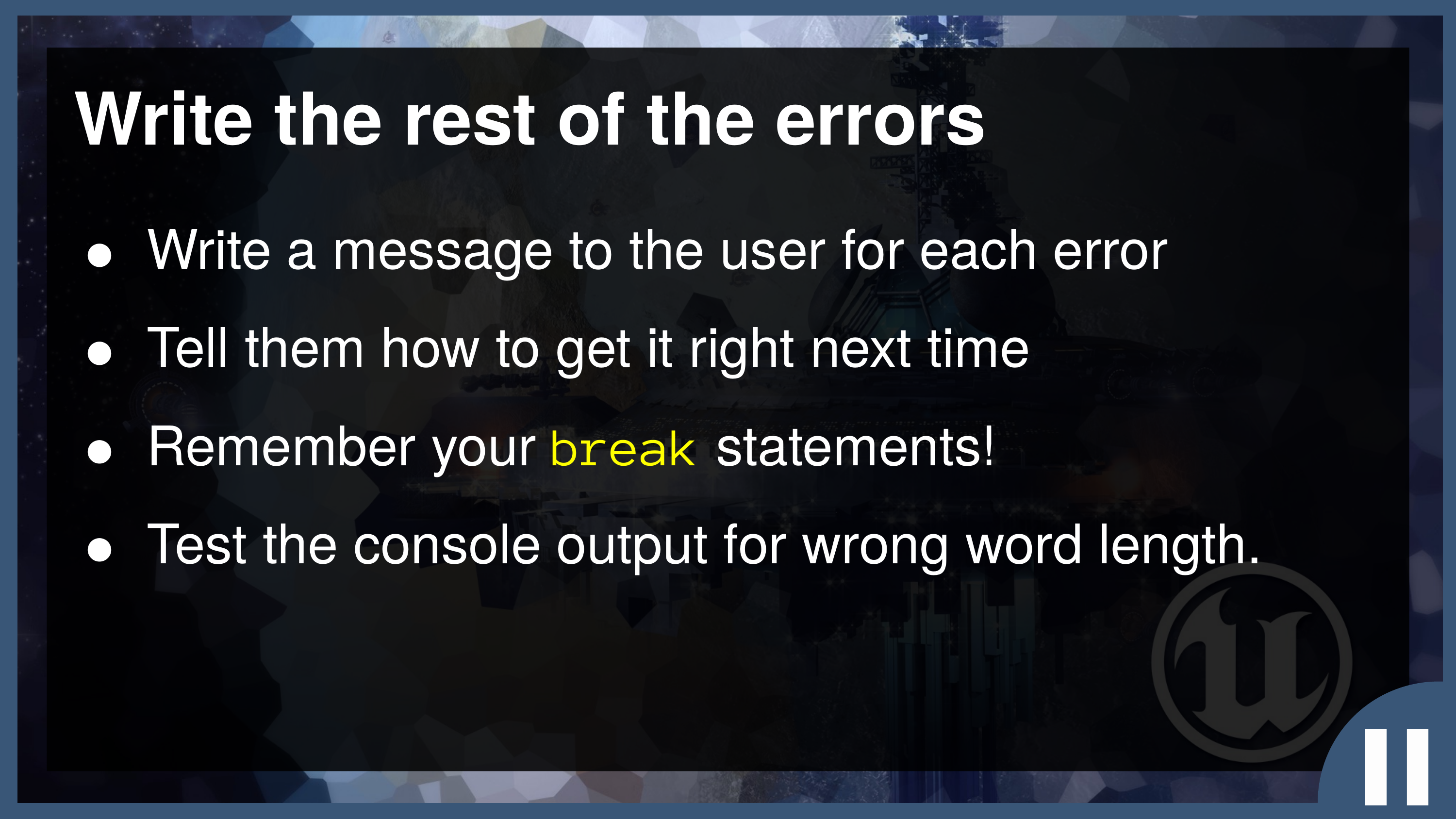

Write the rest of the errors
Write a message to the user for each error
Tell them how to get it right next time
Remember your break statements!
Test the console output for wrong word length.